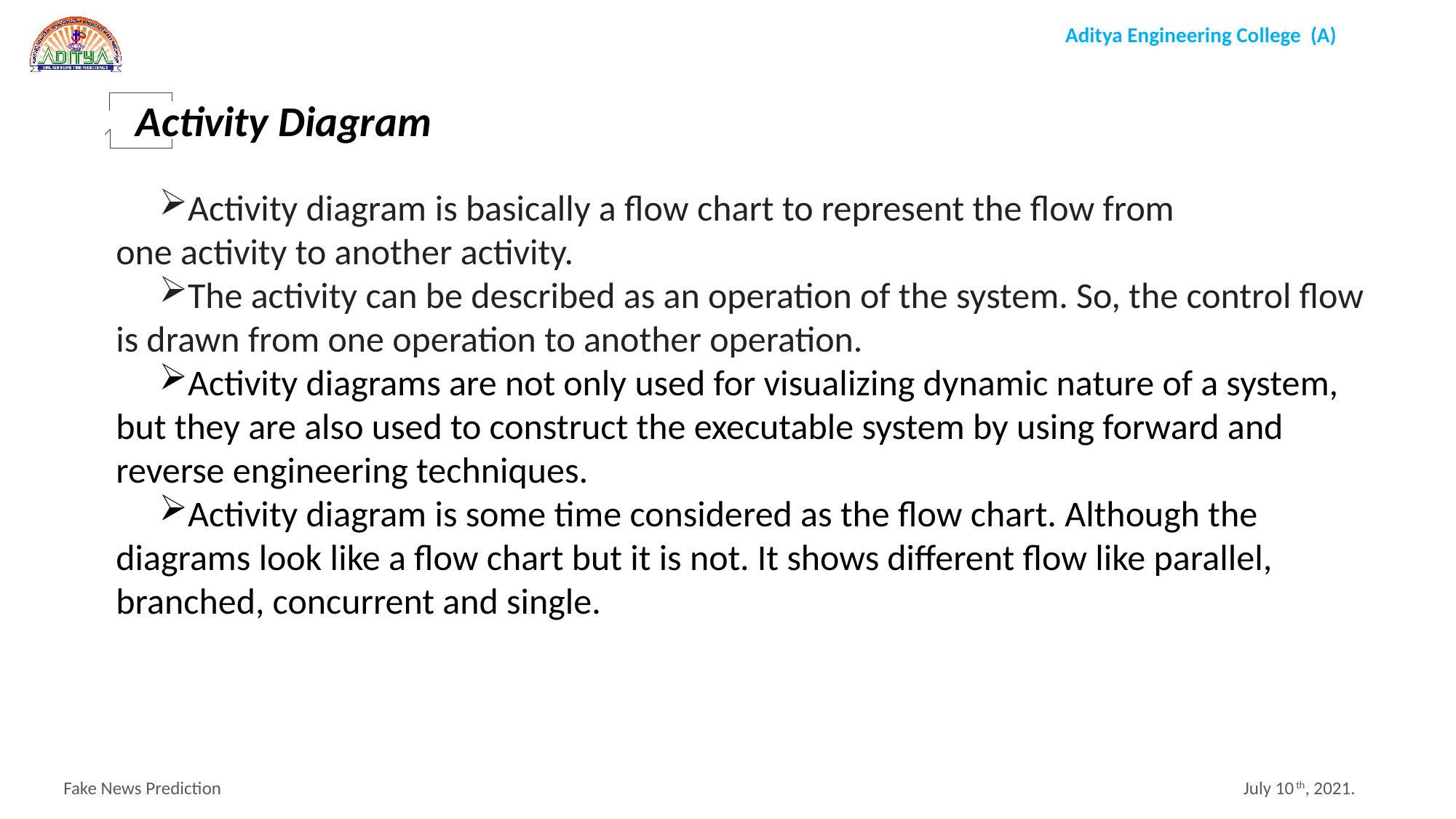

Activity Diagram
Activity diagram is basically a flow chart to represent the flow from one activity to another activity.
The activity can be described as an operation of the system. So, the control flow is drawn from one operation to another operation.
Activity diagrams are not only used for visualizing dynamic nature of a system, but they are also used to construct the executable system by using forward and reverse engineering techniques.
Activity diagram is some time considered as the flow chart. Although the diagrams look like a flow chart but it is not. It shows different flow like parallel, branched, concurrent and single.

 Fake News Prediction 					                                                                                                                               July 10th, 2021.